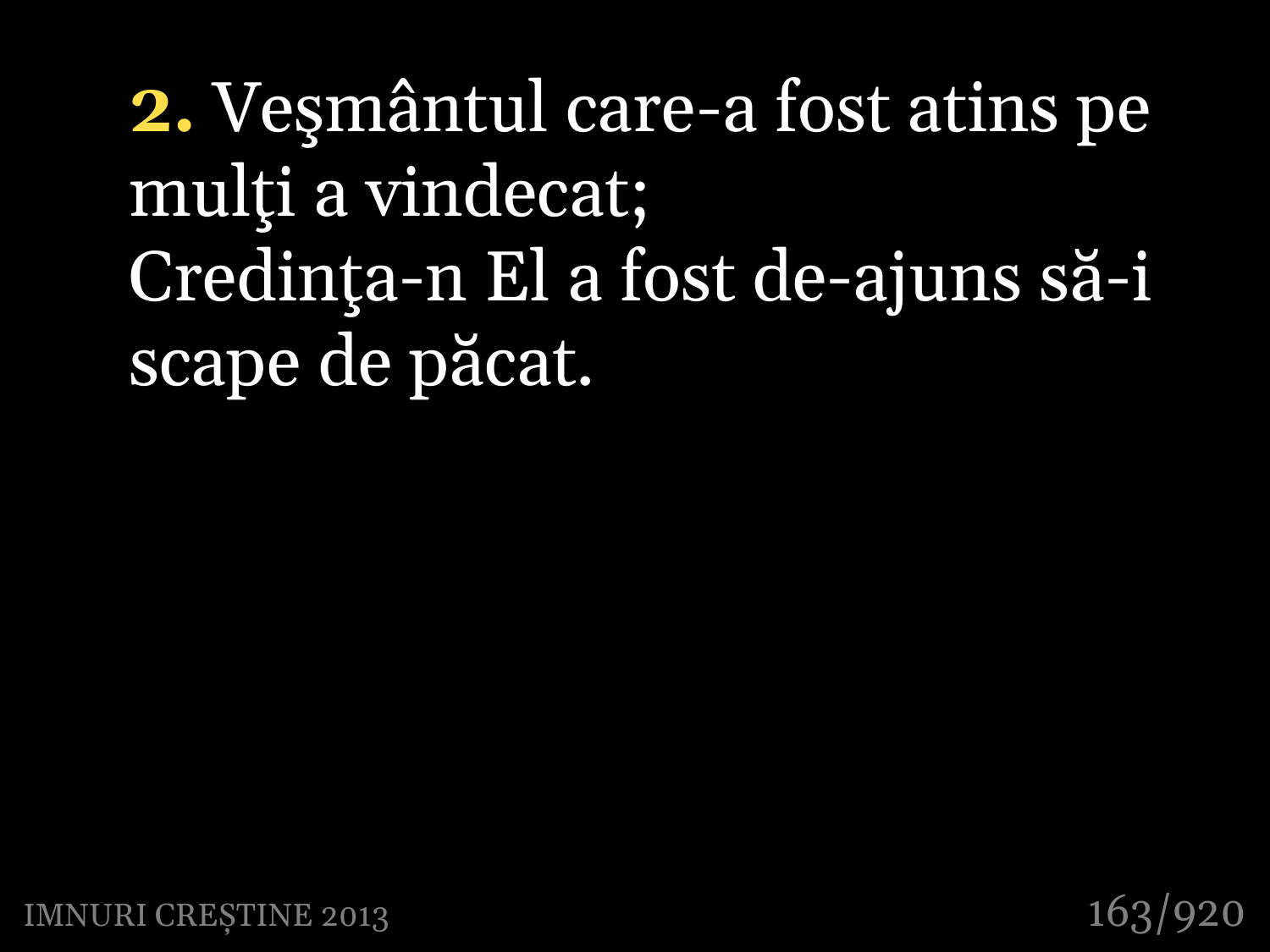

2. Veşmântul care-a fost atins pe mulţi a vindecat;
Credinţa-n El a fost de-ajuns să-i scape de păcat.
163/920
IMNURI CREȘTINE 2013